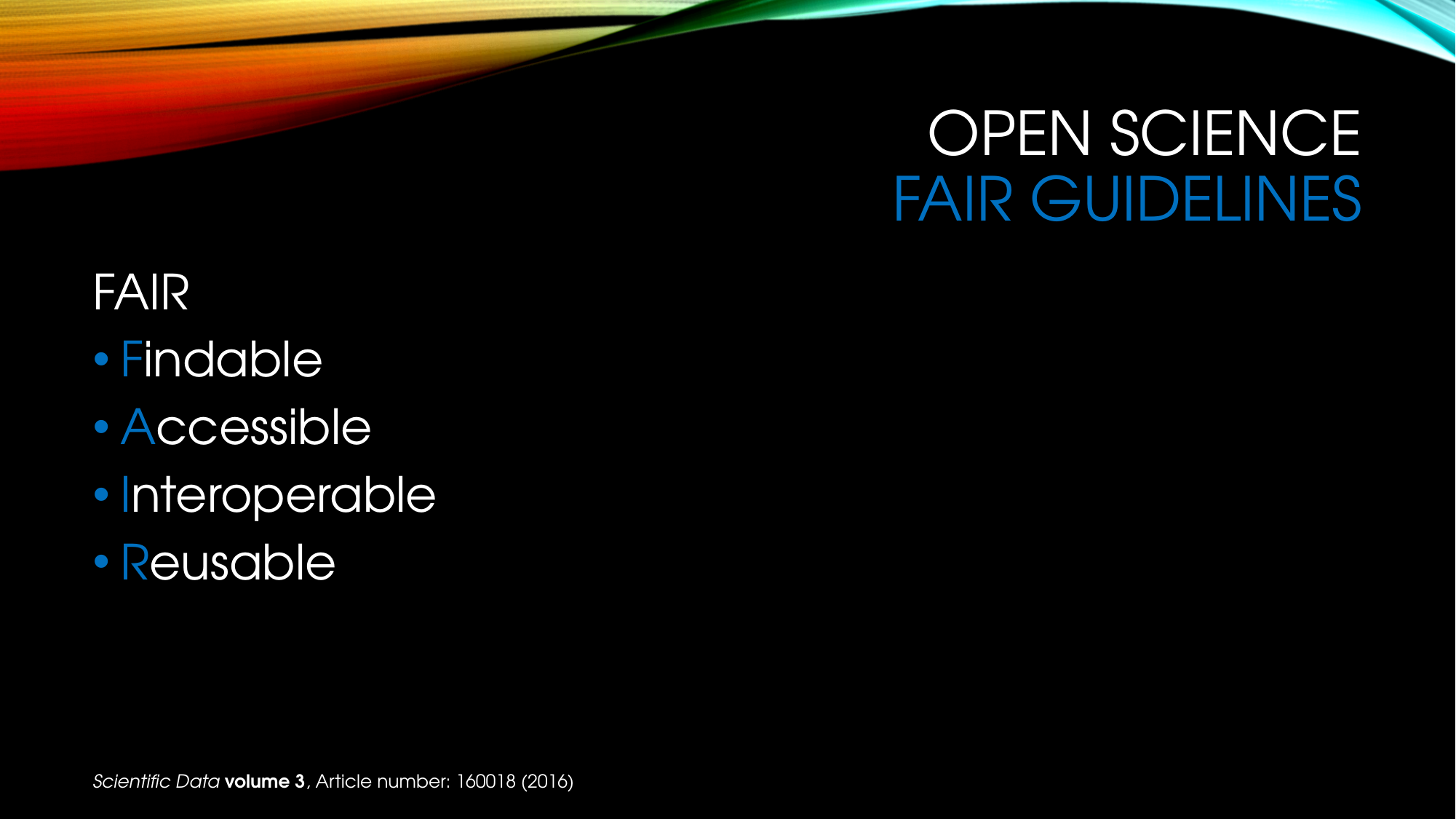

# Open Science FAIR Guidelines
FAIR
Findable
Accessible
Interoperable
Reusable
Scientific Data volume 3, Article number: 160018 (2016)